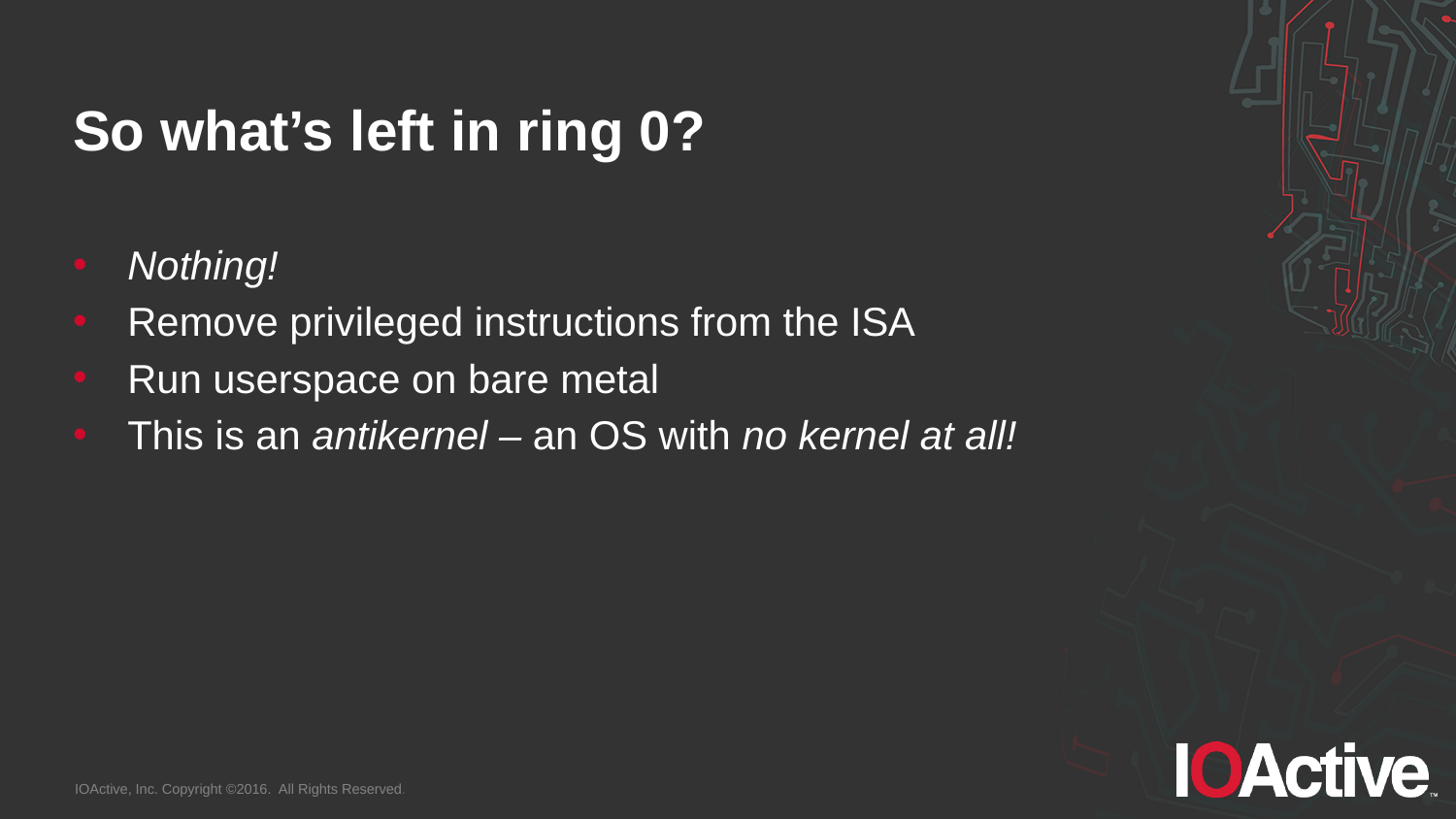

# So what’s left in ring 0?
Nothing!
Remove privileged instructions from the ISA
Run userspace on bare metal
This is an antikernel – an OS with no kernel at all!